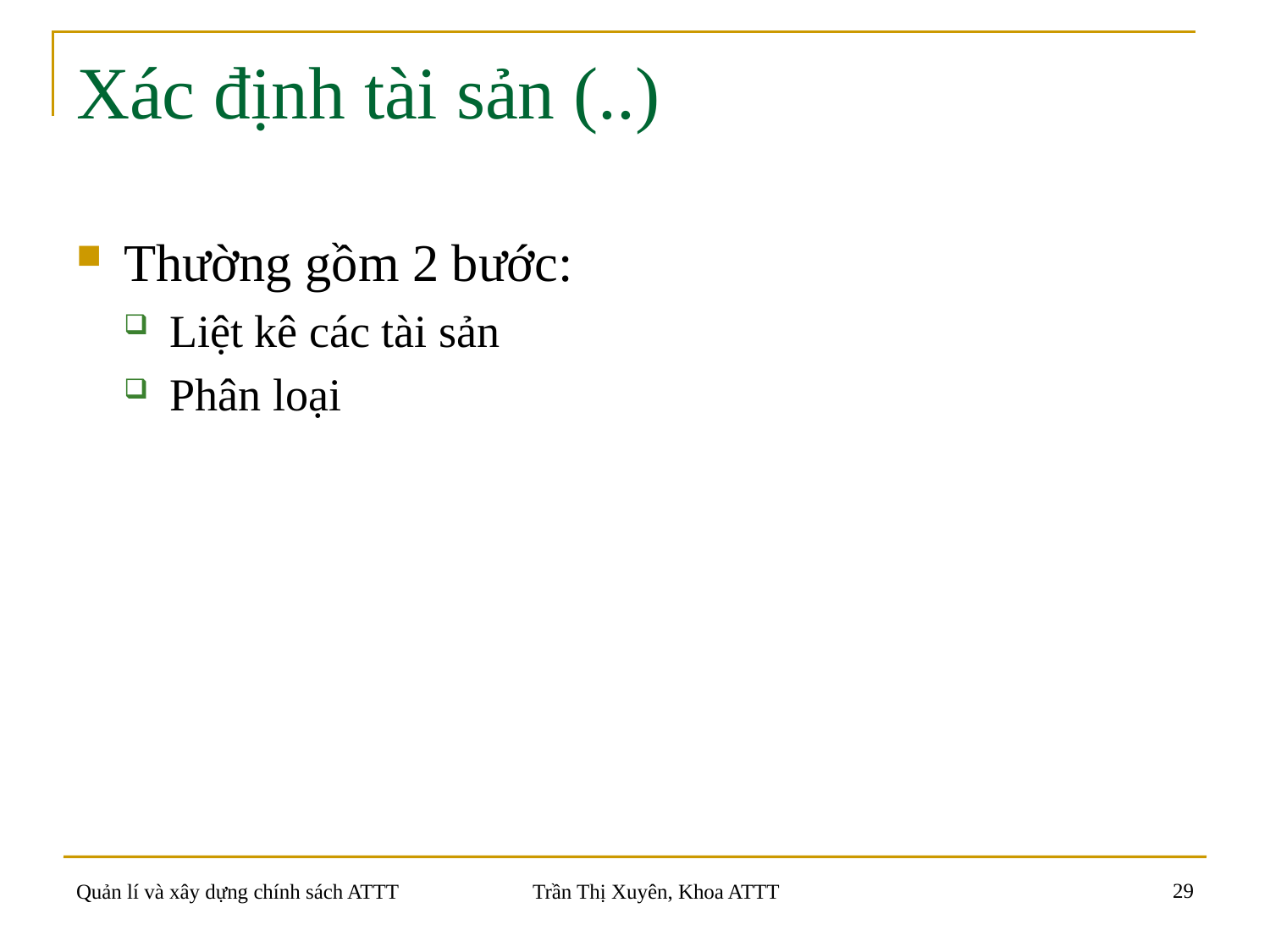

# Xác định tài sản (..)
Thường gồm 2 bước:
Liệt kê các tài sản
Phân loại
29
Quản lí và xây dựng chính sách ATTT
Trần Thị Xuyên, Khoa ATTT